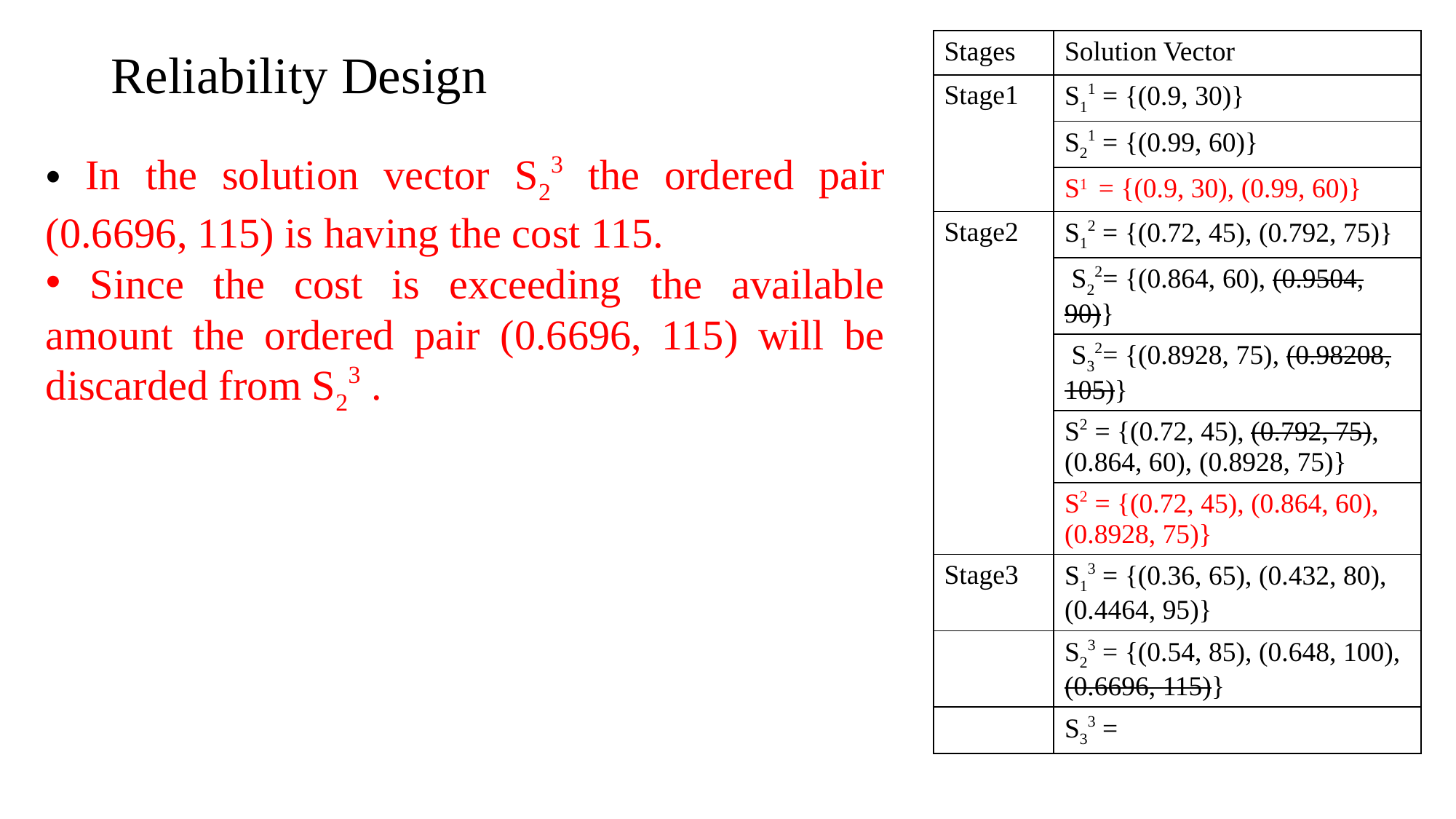

| Stages | Solution Vector |
| --- | --- |
| Stage1 | S11 = {(0.9, 30)} |
|  | S21 = {(0.99, 60)} |
|  | S1 = {(0.9, 30), (0.99, 60)} |
| Stage2 | S12 = {(0.72, 45), (0.792, 75)} |
|  | S22= {(0.864, 60), (0.9504, 90)} |
|  | S32= {(0.8928, 75), (0.98208, 105)} |
|  | S2 = {(0.72, 45), (0.792, 75), (0.864, 60), (0.8928, 75)} |
|  | S2 = {(0.72, 45), (0.864, 60), (0.8928, 75)} |
| Stage3 | S13 = {(0.36, 65), (0.432, 80), (0.4464, 95)} |
|  | S23 = {(0.54, 85), (0.648, 100), (0.6696, 115)} |
|  | S33 = |
# Reliability Design

 In the solution vector S23 the ordered pair (0.6696, 115) is having the cost 115.
 Since the cost is exceeding the available amount the ordered pair (0.6696, 115) will be discarded from S23 .